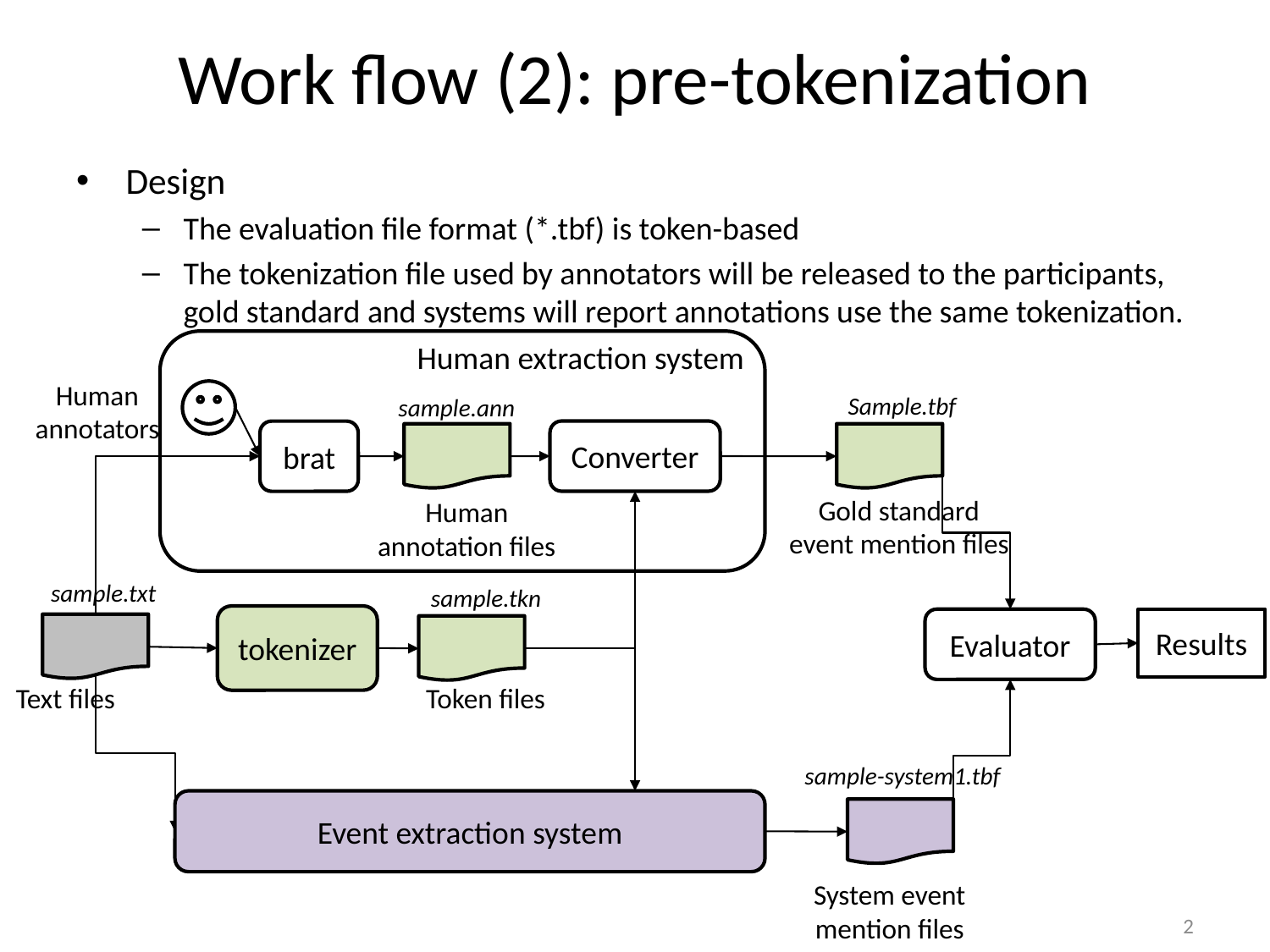

# Work flow (2): pre-tokenization
Design
The evaluation file format (*.tbf) is token-based
The tokenization file used by annotators will be released to the participants, gold standard and systems will report annotations use the same tokenization.

Human extraction system
Human annotators

Sample.tbf
sample.ann
Converter
brat

Gold standard
event mention files
Human
annotation files
sample.txt
sample.tkn
tokenizer
Evaluator
Results

Token files
Text files
sample-system1.tbf
Event extraction system

System event
mention files
2